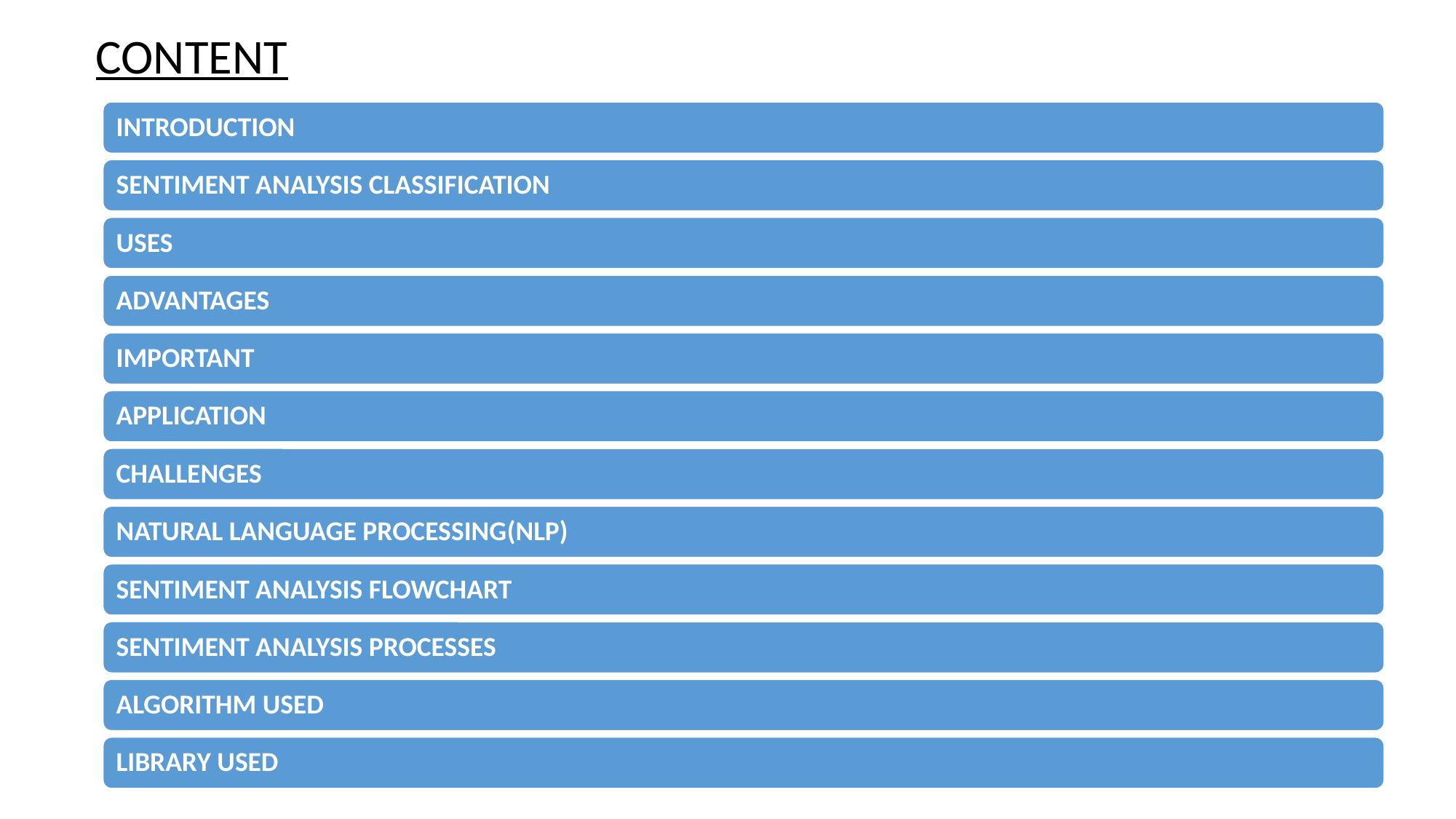

# CONTENT
INTRODUCTION
SENTIMENT ANALYSIS CLASSIFICATION
USES
ADVANTAGES
IMPORTANT
APPLICATION
CHALLENGES
NATURAL LANGUAGE PROCESSING(NLP)
SENTIMENT ANALYSIS FLOWCHART
SENTIMENT ANALYSIS PROCESSES
ALGORITHM USED
LIBRARY USED